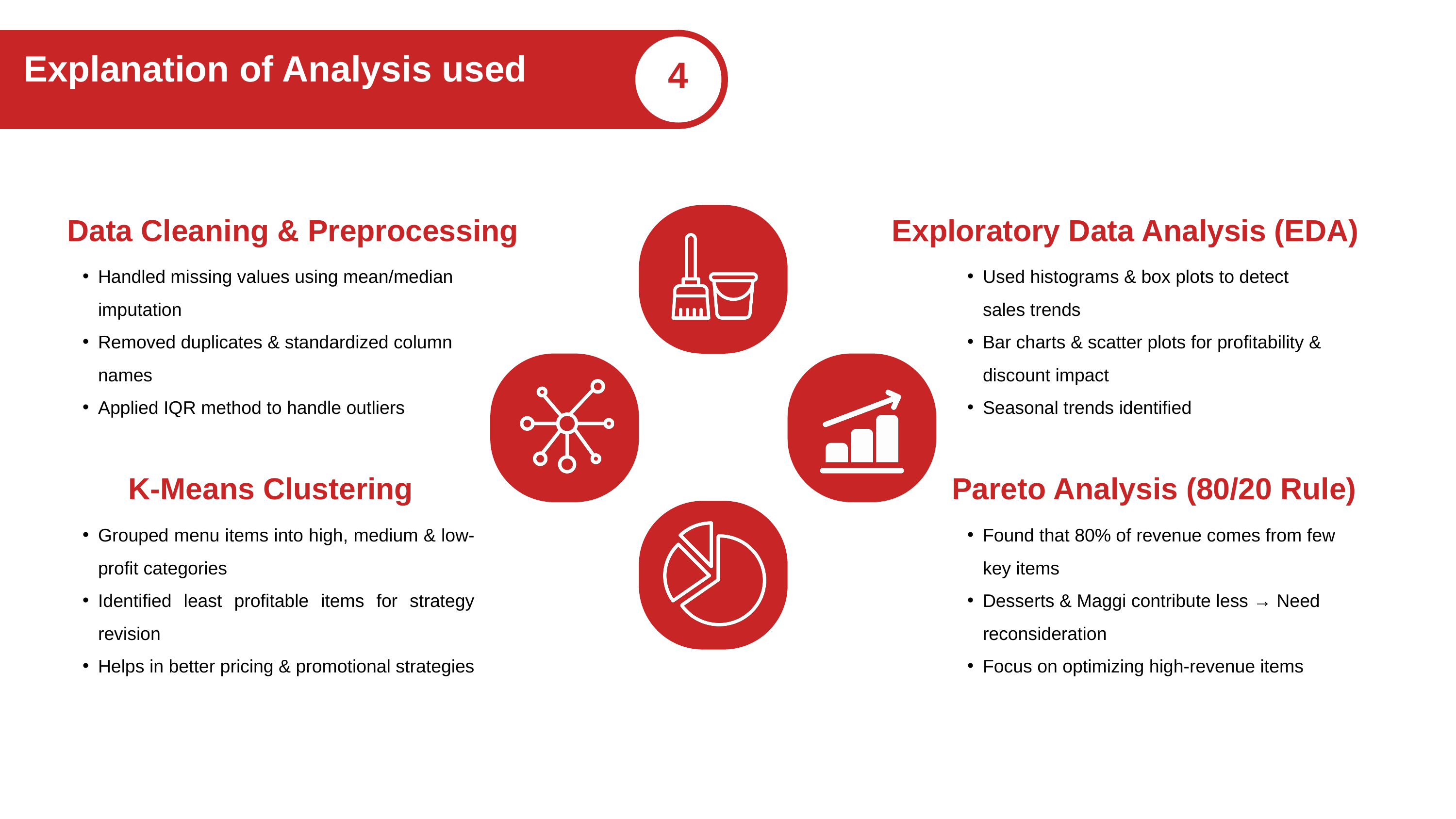

Explanation of Analysis used
4

Data Cleaning & Preprocessing
Exploratory Data Analysis (EDA)

Handled missing values using mean/median imputation
Removed duplicates & standardized column names
Applied IQR method to handle outliers

Used histograms & box plots to detect sales trends
Bar charts & scatter plots for profitability & discount impact
Seasonal trends identified

K-Means Clustering
Pareto Analysis (80/20 Rule)

Grouped menu items into high, medium & low-profit categories
Identified least profitable items for strategy revision
Helps in better pricing & promotional strategies

Found that 80% of revenue comes from few key items
Desserts & Maggi contribute less → Need reconsideration
Focus on optimizing high-revenue items